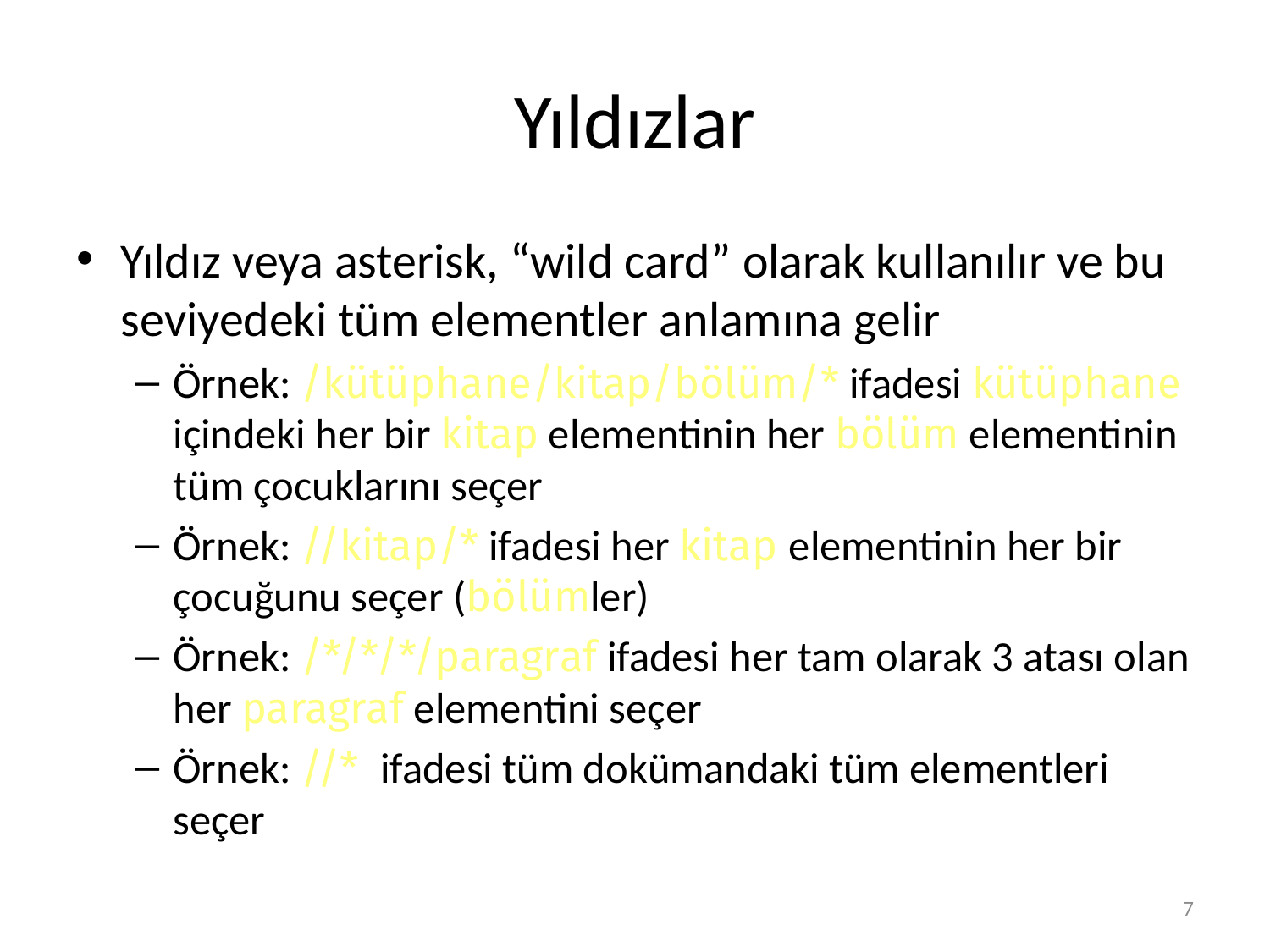

# Yıldızlar
Yıldız veya asterisk, “wild card” olarak kullanılır ve bu seviyedeki tüm elementler anlamına gelir
Örnek: /kütüphane/kitap/bölüm/* ifadesi kütüphane içindeki her bir kitap elementinin her bölüm elementinin tüm çocuklarını seçer
Örnek: //kitap/* ifadesi her kitap elementinin her bir çocuğunu seçer (bölümler)
Örnek: /*/*/*/paragraf ifadesi her tam olarak 3 atası olan her paragraf elementini seçer
Örnek: //*  ifadesi tüm dokümandaki tüm elementleri seçer

7